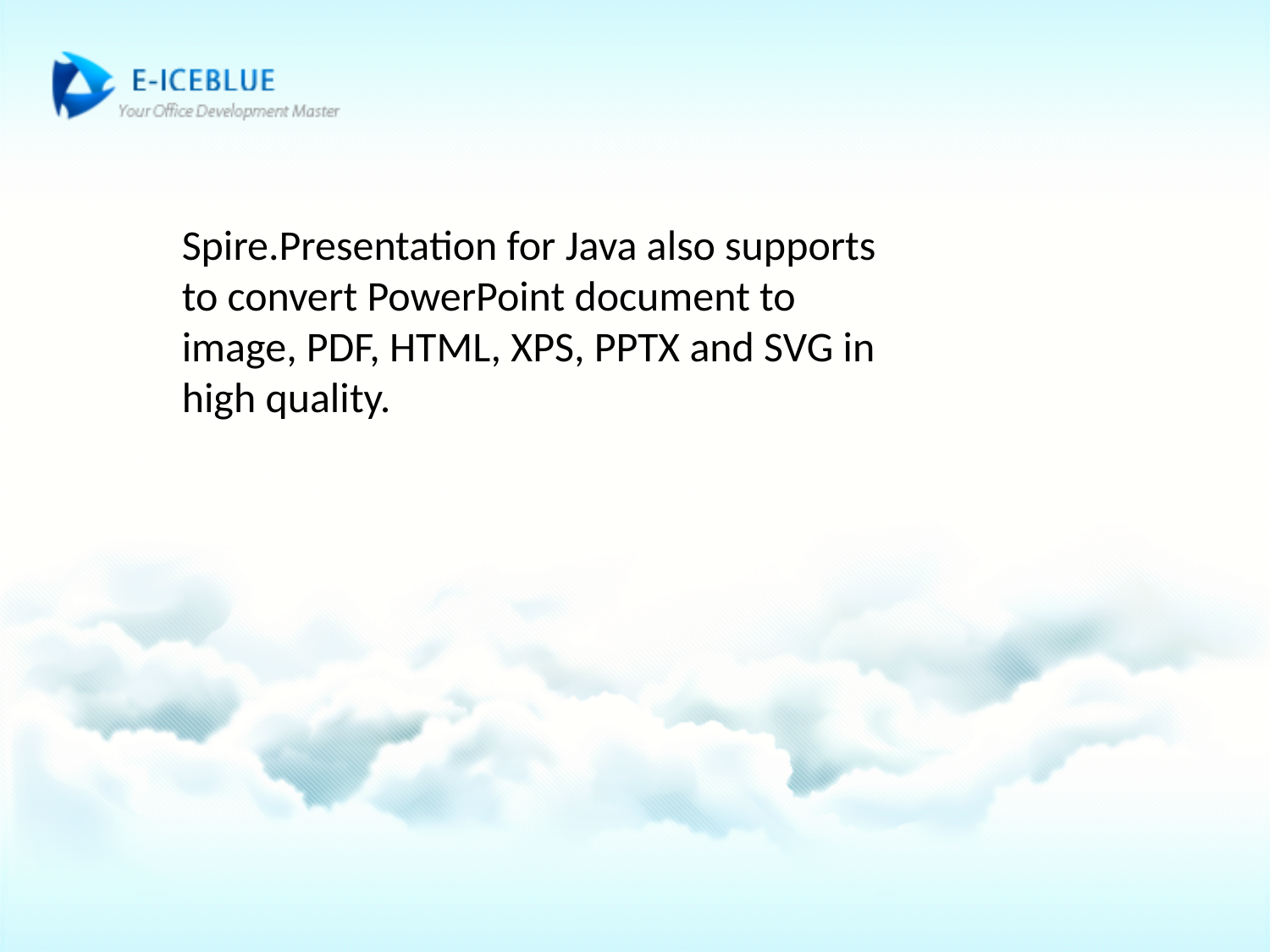

Spire.Presentation for Java also supports to convert PowerPoint document to image, PDF, HTML, XPS, PPTX and SVG in high quality.